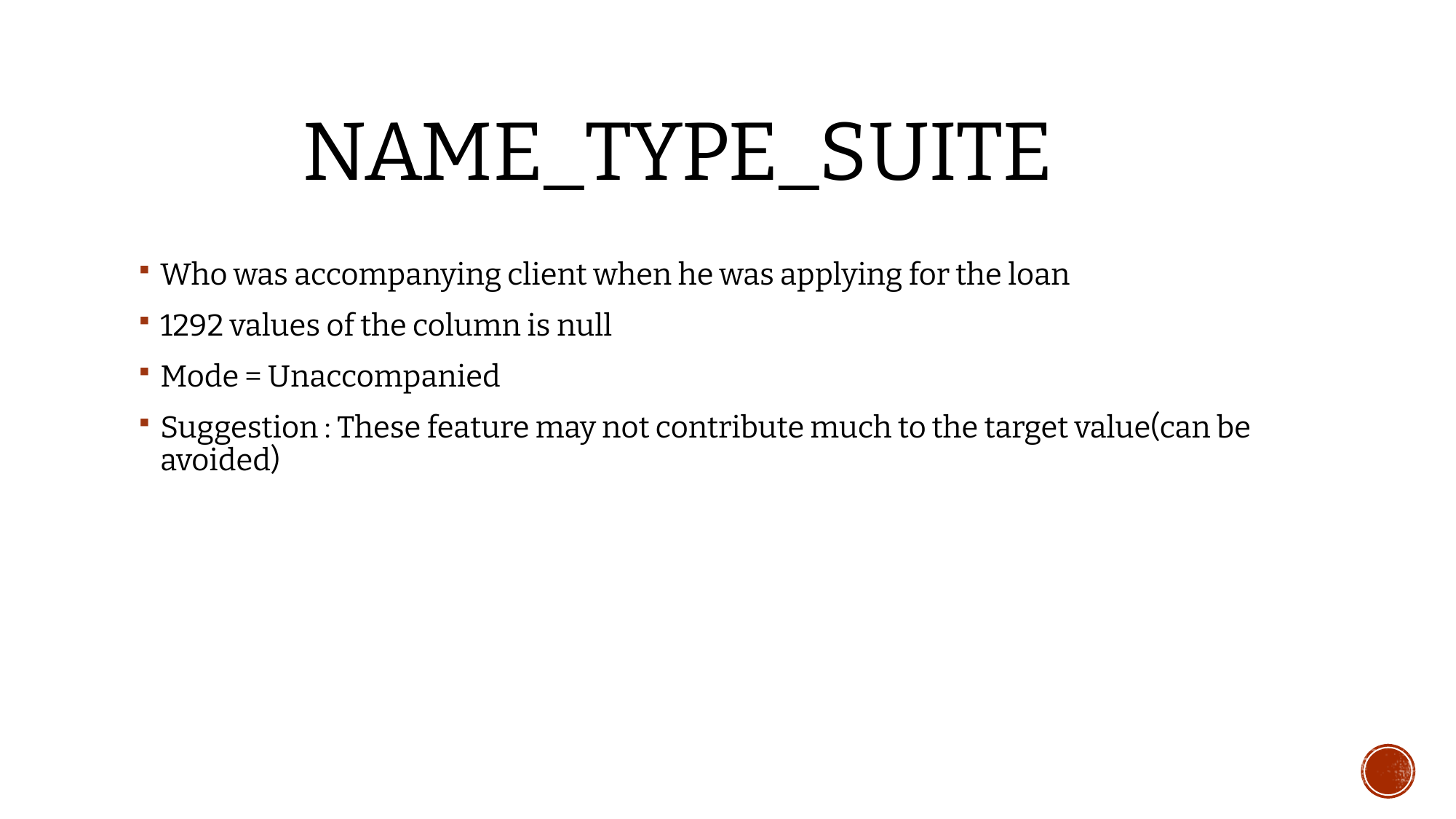

# NAME_TYPE_SUITE
Who was accompanying client when he was applying for the loan
1292 values of the column is null
Mode = Unaccompanied
Suggestion : These feature may not contribute much to the target value(can be avoided)